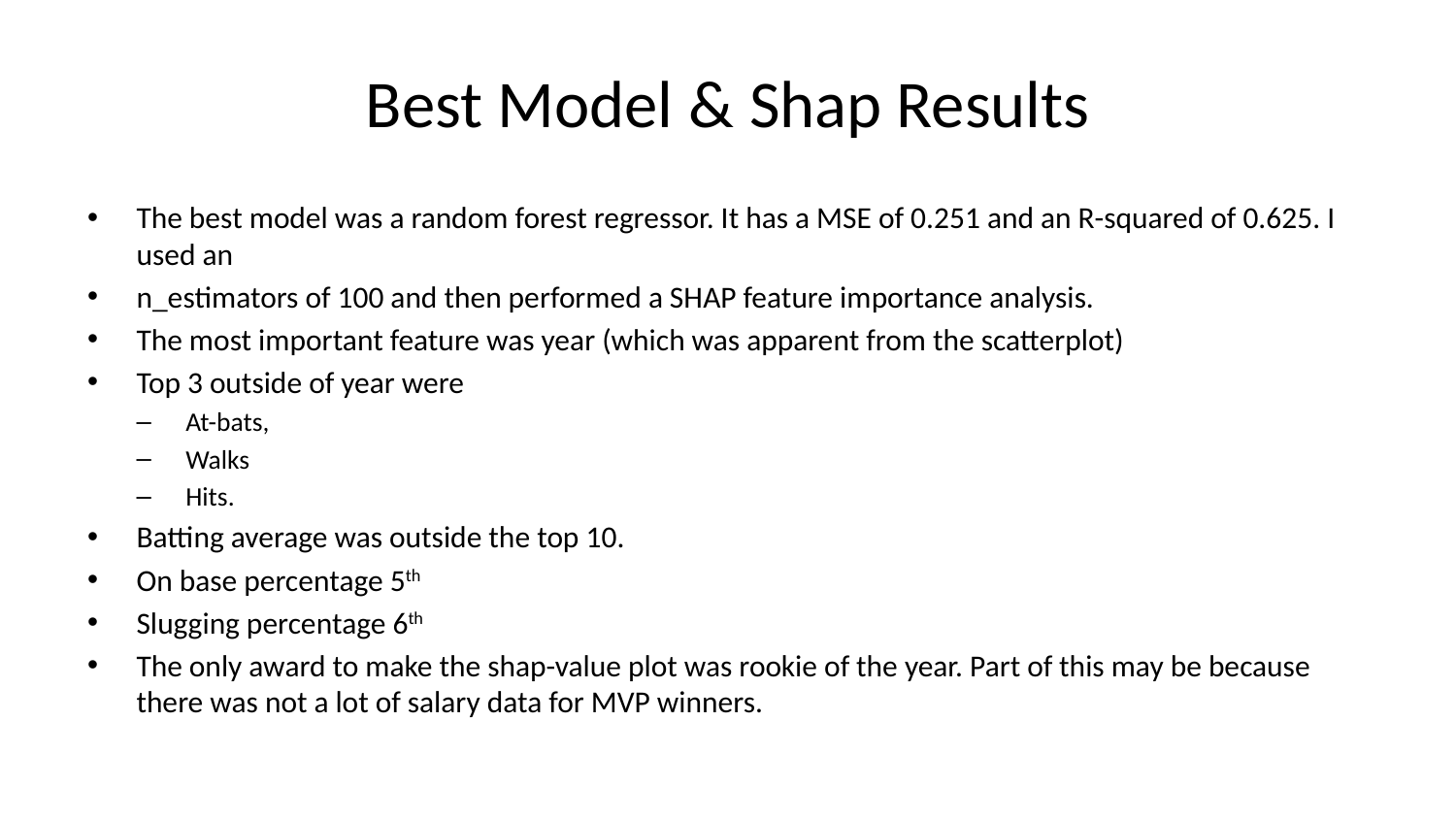

# Best Model & Shap Results
The best model was a random forest regressor. It has a MSE of 0.251 and an R-squared of 0.625. I used an
n_estimators of 100 and then performed a SHAP feature importance analysis.
The most important feature was year (which was apparent from the scatterplot)
Top 3 outside of year were
At-bats,
Walks
Hits.
Batting average was outside the top 10.
On base percentage 5th
Slugging percentage 6th
The only award to make the shap-value plot was rookie of the year. Part of this may be because there was not a lot of salary data for MVP winners.